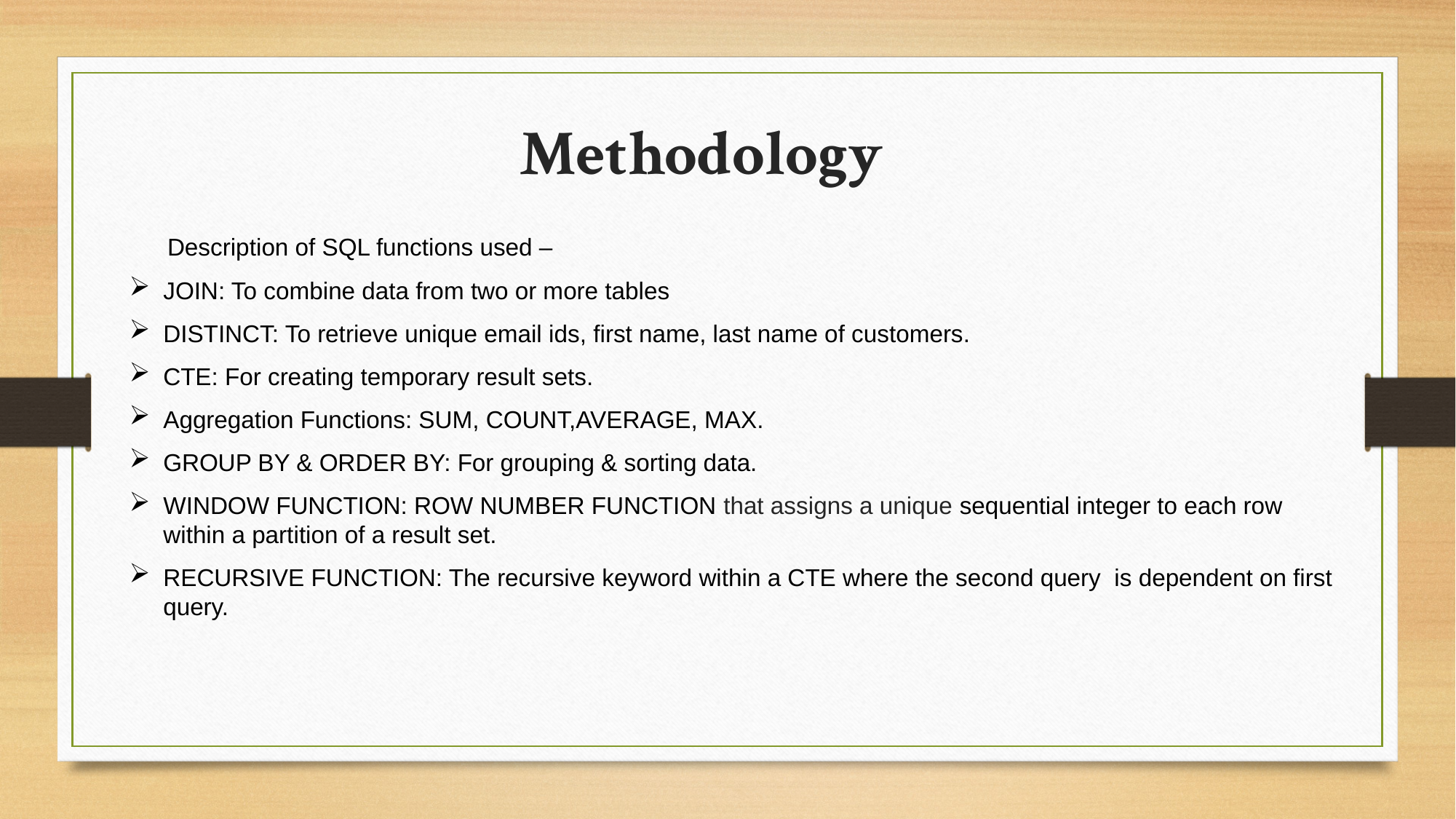

Methodology
     Description of SQL functions used –
JOIN: To combine data from two or more tables
DISTINCT: To retrieve unique email ids, first name, last name of customers.
CTE: For creating temporary result sets.
Aggregation Functions: SUM, COUNT,AVERAGE, MAX.
GROUP BY & ORDER BY: For grouping & sorting data.
WINDOW FUNCTION: ROW NUMBER FUNCTION that assigns a unique sequential integer to each row within a partition of a result set.
RECURSIVE FUNCTION: The recursive keyword within a CTE where the second query  is dependent on first query.